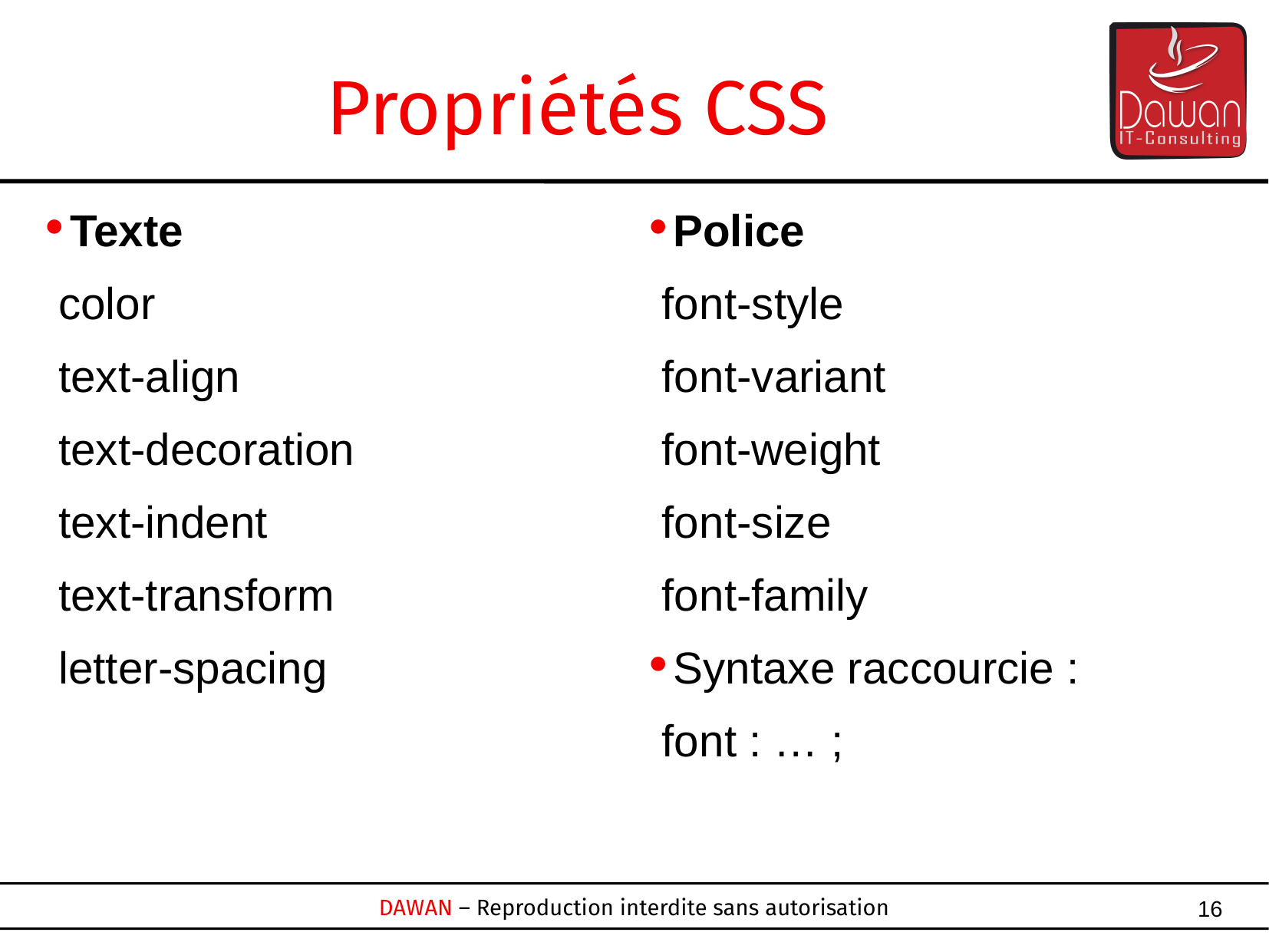

Propriétés CSS
Police
font-style
font-variant
font-weight
font-size
font-family
Syntaxe raccourcie :
font : … ;
Texte
color
text-align
text-decoration
text-indent
text-transform
letter-spacing
16